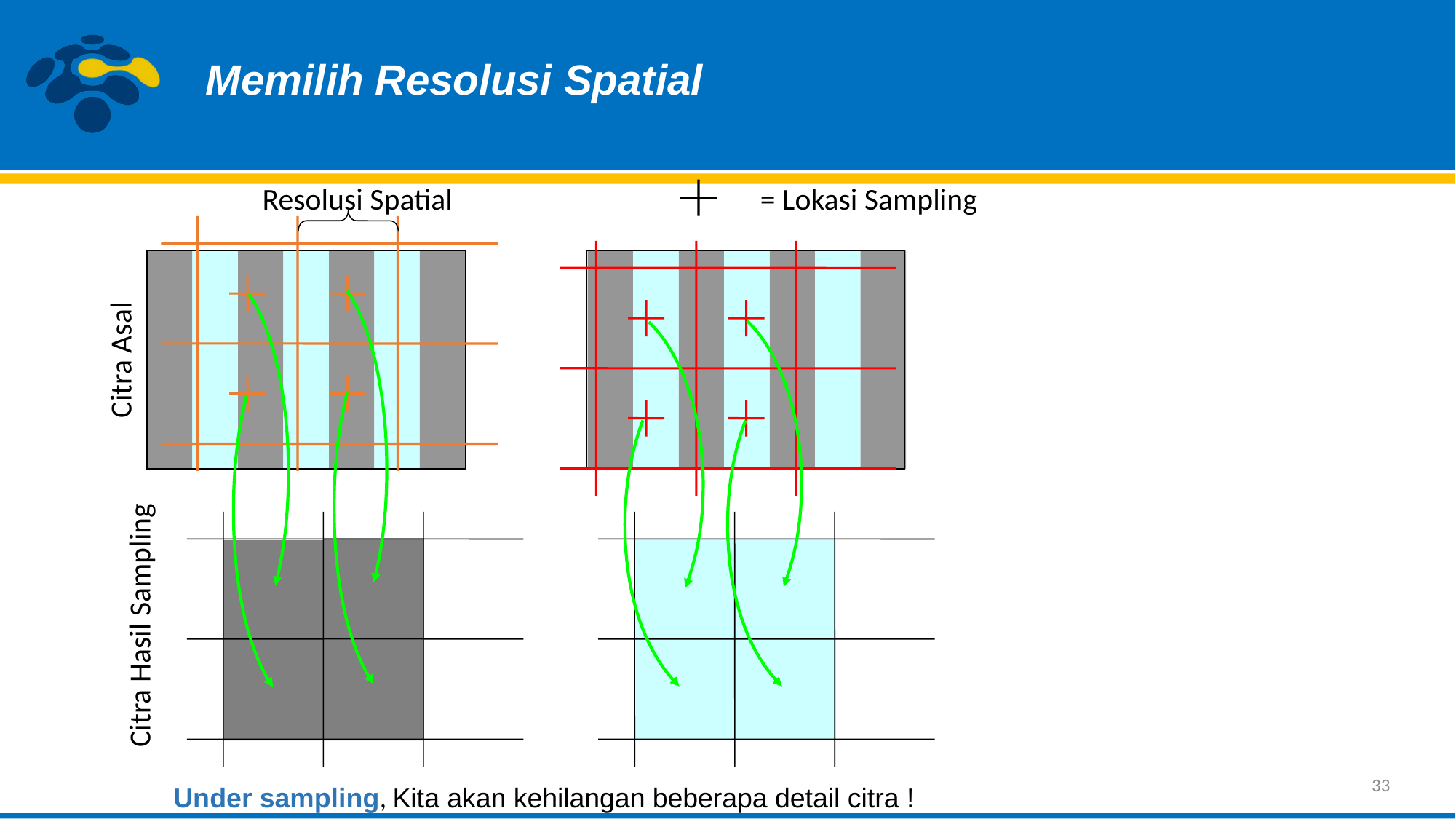

Memilih Resolusi Spatial

Resolusi Spatial
= Lokasi Sampling

Citra Asal

Citra Hasil Sampling

Under sampling, Kita akan kehilangan beberapa detail citra !
33